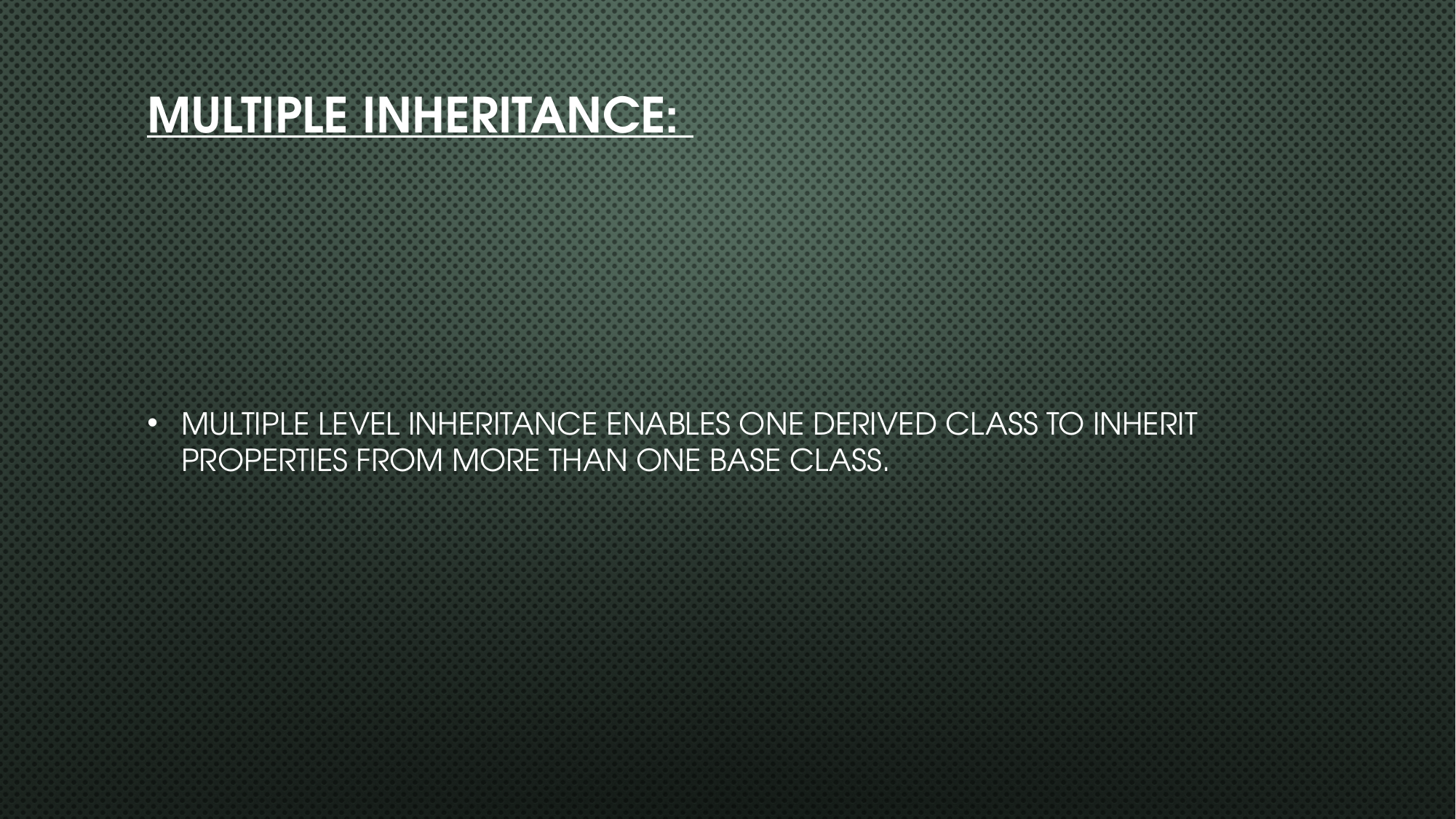

# Multiple Inheritance:
Multiple level inheritance enables one derived class to inherit properties from more than one base class.